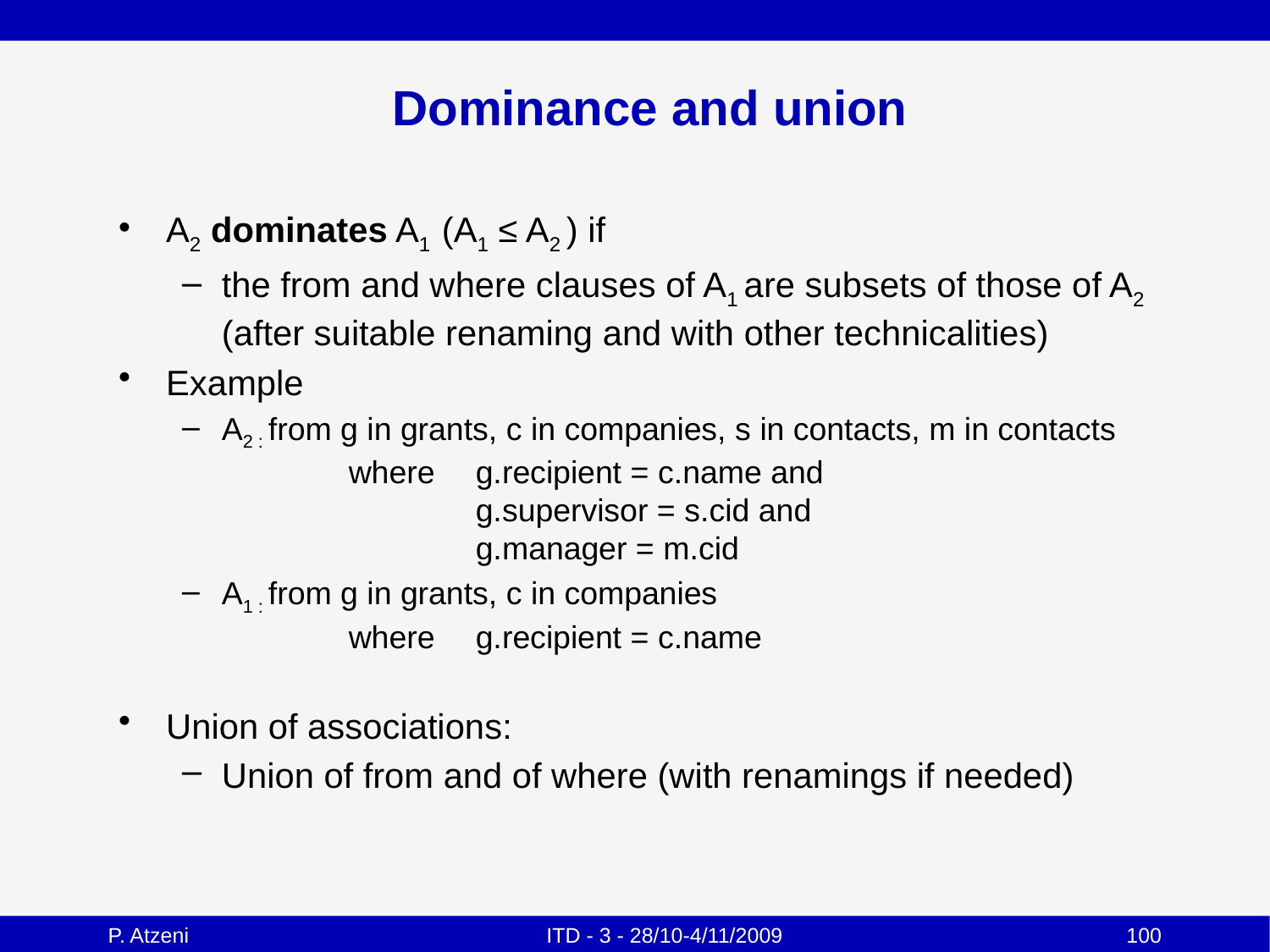

# Dominance and union
A2 dominates A1  (A1 ≤ A2 ) if
the from and where clauses of A1 are subsets of those of A2 (after suitable renaming and with other technicalities)
Example
A2 : from g in grants, c in companies, s in contacts, m in contacts
	where 	g.recipient = c.name and
	     	g.supervisor = s.cid and
		g.manager = m.cid
A1 : from g in grants, c in companies
	where 	g.recipient = c.name
Union of associations:
Union of from and of where (with renamings if needed)
P. Atzeni
ITD - 3 - 28/10-4/11/2009
100